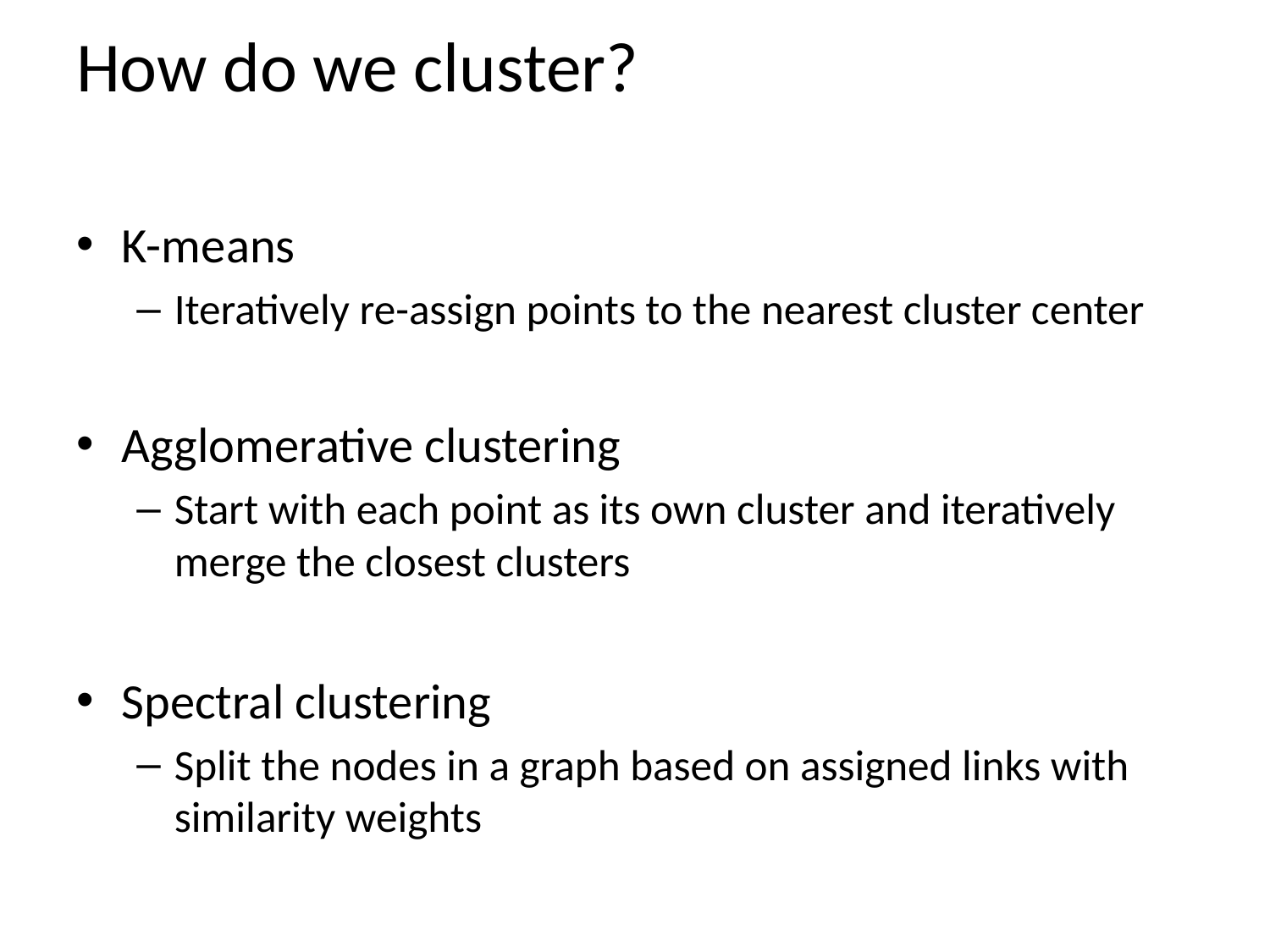

# How do we cluster?

K-means
Iteratively re-assign points to the nearest cluster center

Agglomerative clustering
Start with each point as its own cluster and iteratively merge the closest clusters

Spectral clustering
Split the nodes in a graph based on assigned links with similarity weights